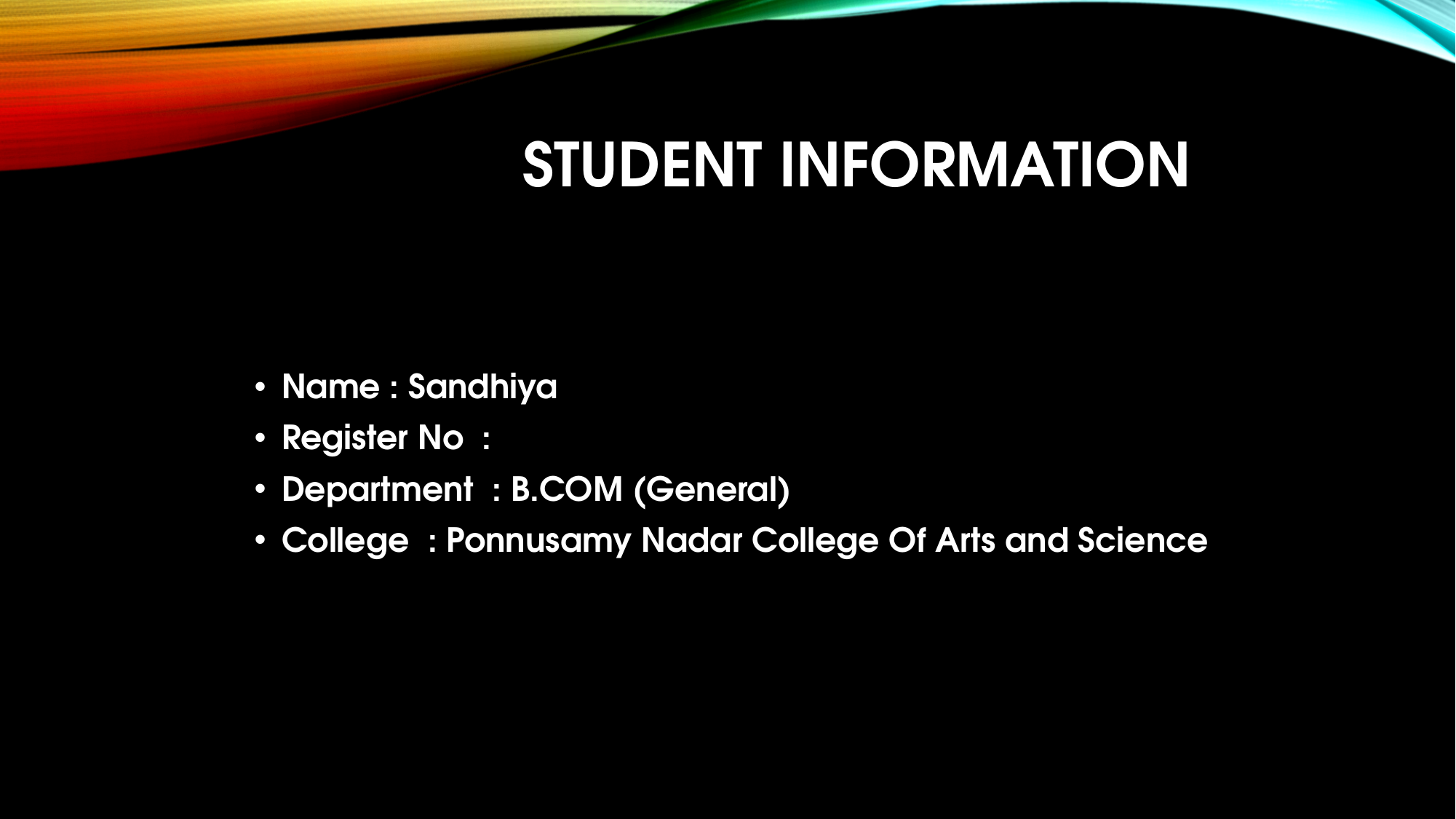

# Student Information
Name : Sandhiya
Register No  :
Department  : B.COM (General)
College  : Ponnusamy Nadar College Of Arts and Science